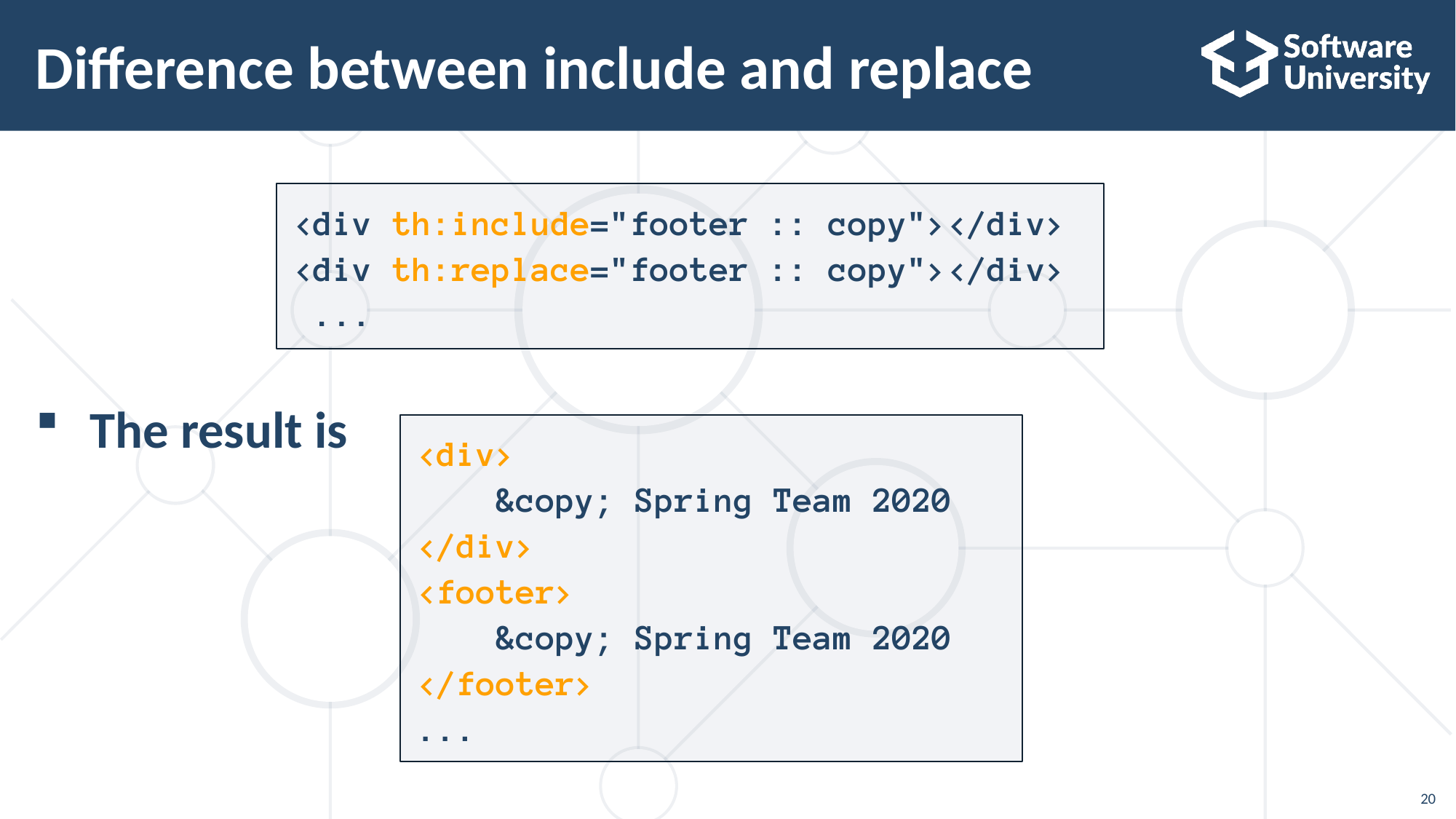

# Difference between include and replace

The result is
<div th:include="footer :: copy"></div>
<div th:replace="footer :: copy"></div>
 ...
<div>
    &copy; Spring Team 2020
</div>
<footer>
    &copy; Spring Team 2020
</footer>
...
20